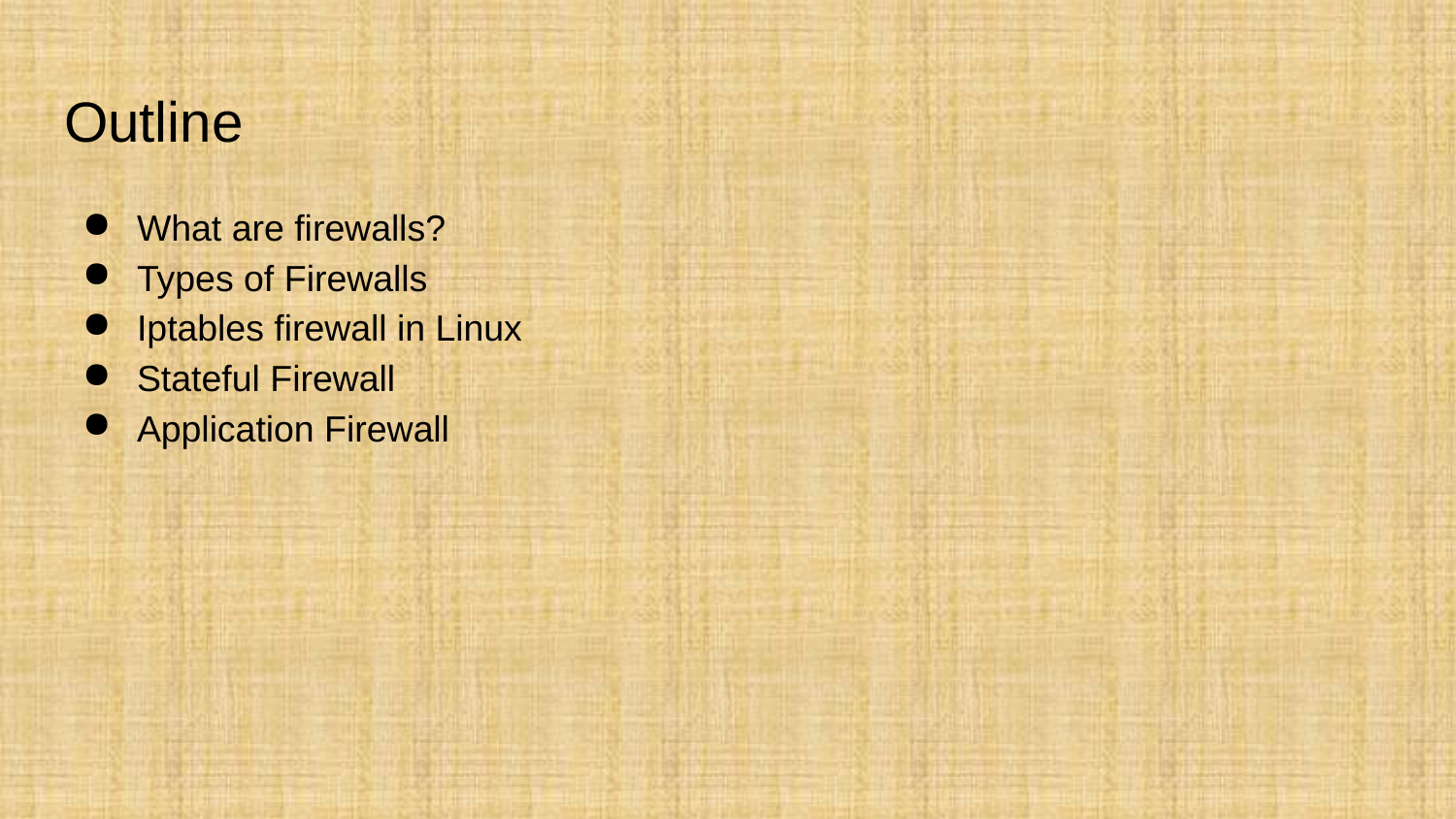

# Outline
What are firewalls?
Types of Firewalls
Iptables firewall in Linux
Stateful Firewall
Application Firewall